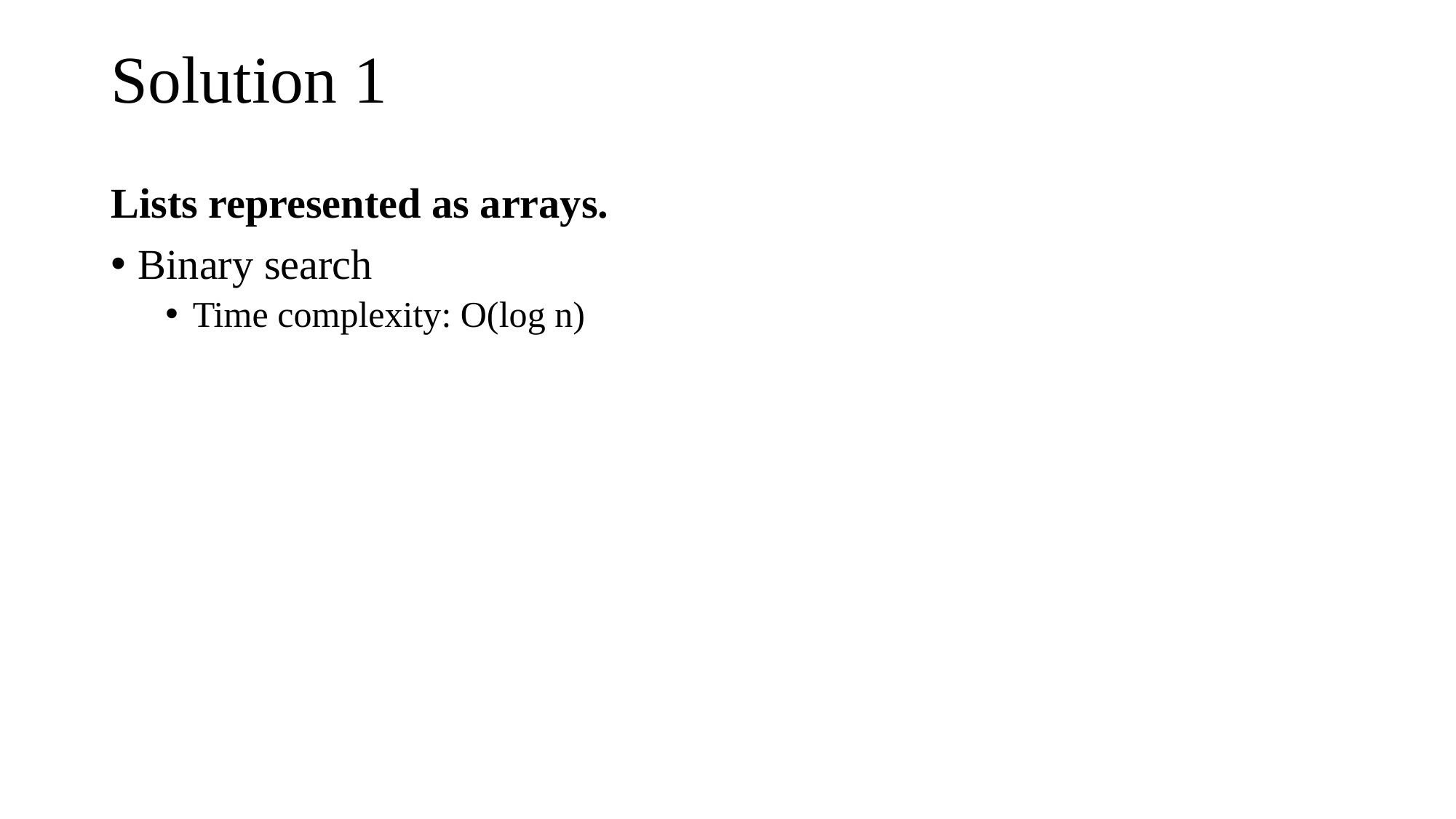

# Solution 1
Lists represented as arrays.
Binary search
Time complexity: O(log n)